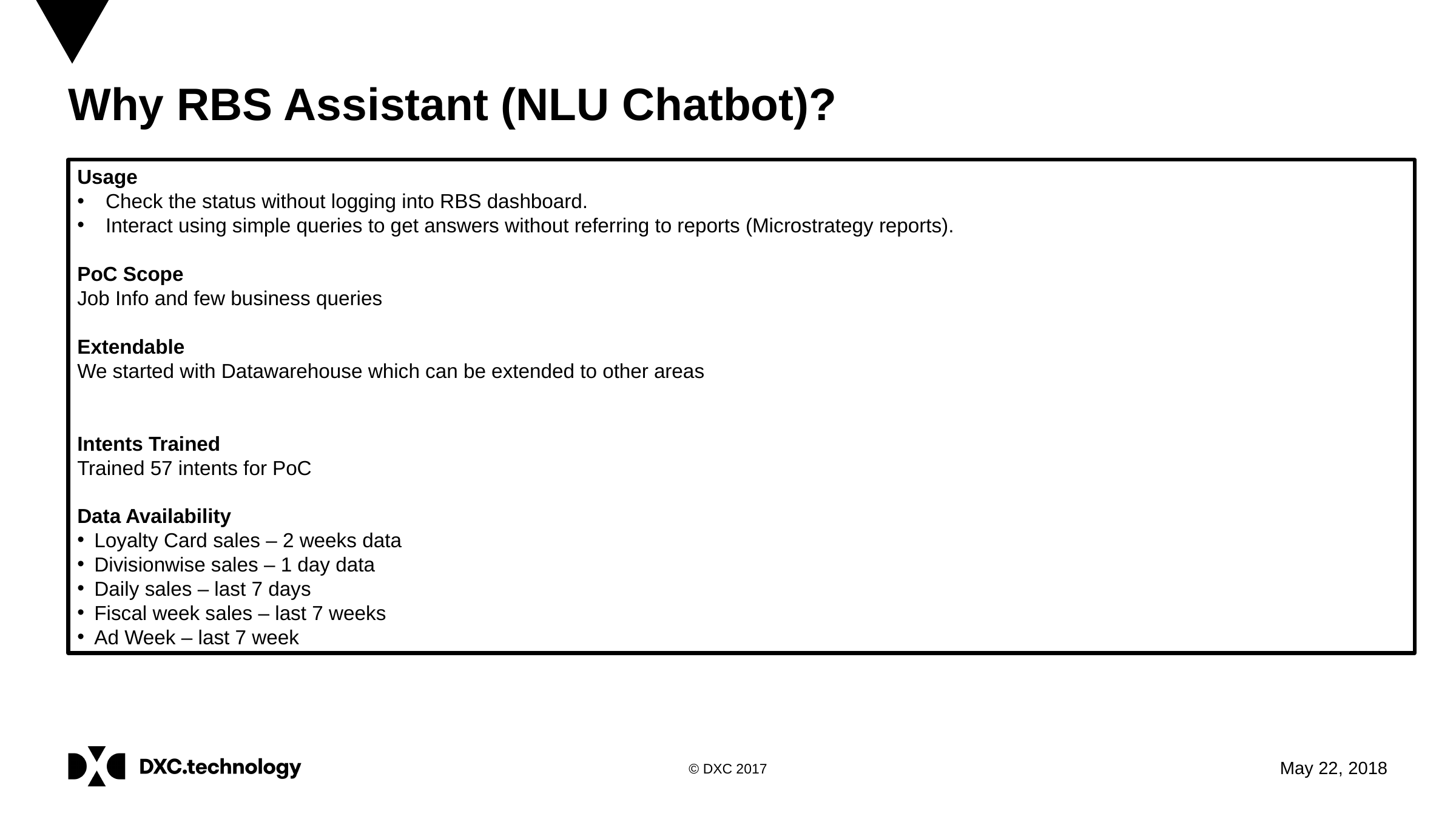

Why RBS Assistant (NLU Chatbot)?
Usage
Check the status without logging into RBS dashboard.
Interact using simple queries to get answers without referring to reports (Microstrategy reports).

PoC Scope
Job Info and few business queries

Extendable
We started with Datawarehouse which can be extended to other areas

Intents Trained
Trained 57 intents for PoC

Data Availability
Loyalty Card sales – 2 weeks data
Divisionwise sales – 1 day data
Daily sales – last 7 days
Fiscal week sales – last 7 weeks
Ad Week – last 7 week